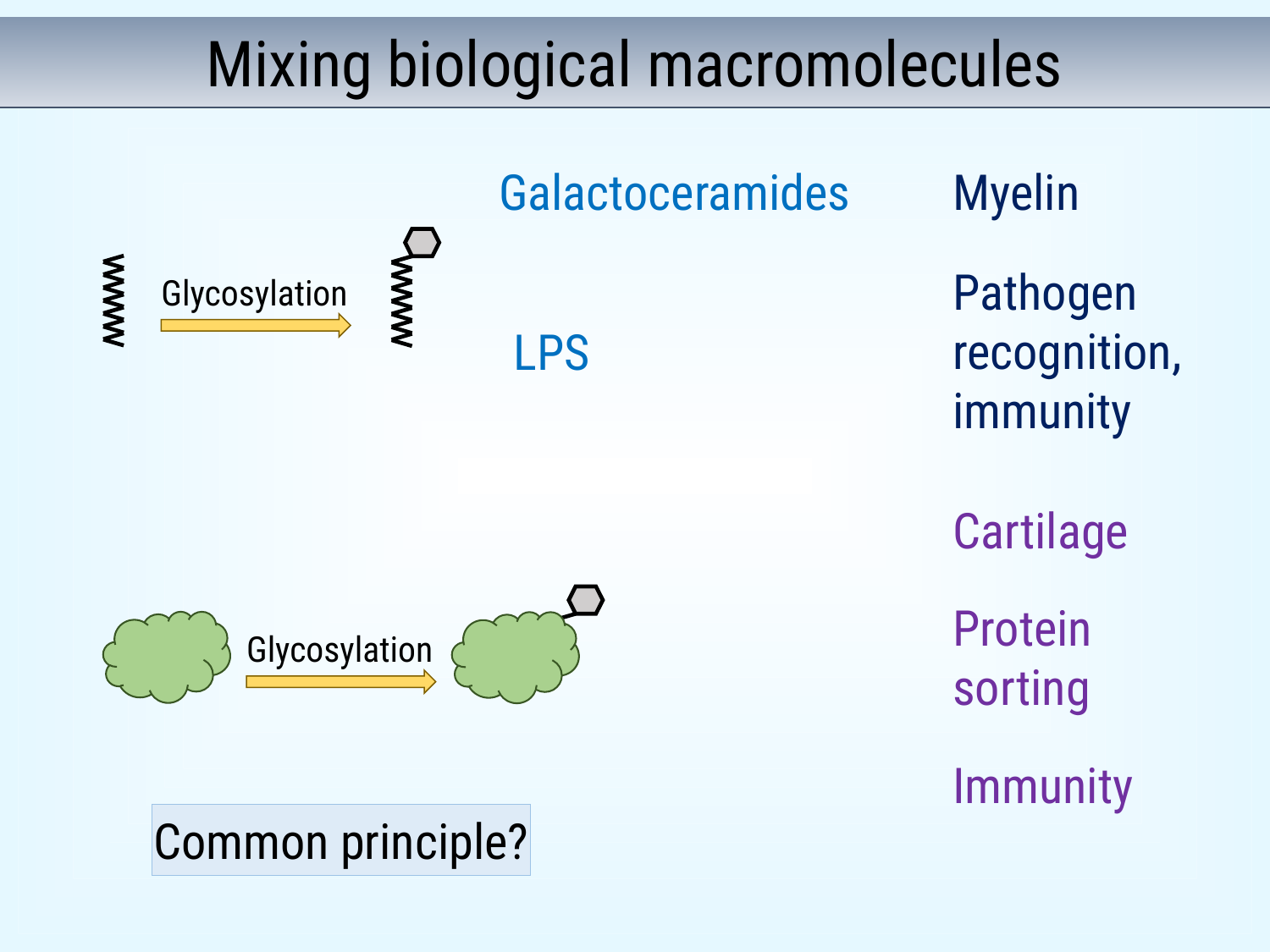

Mixing biological macromolecules
Galactoceramides
Myelin

Pathogen recognition, immunity
Glycosylation

LPS
Cartilage

Protein sorting

Glycosylation

Immunity
Common principle?